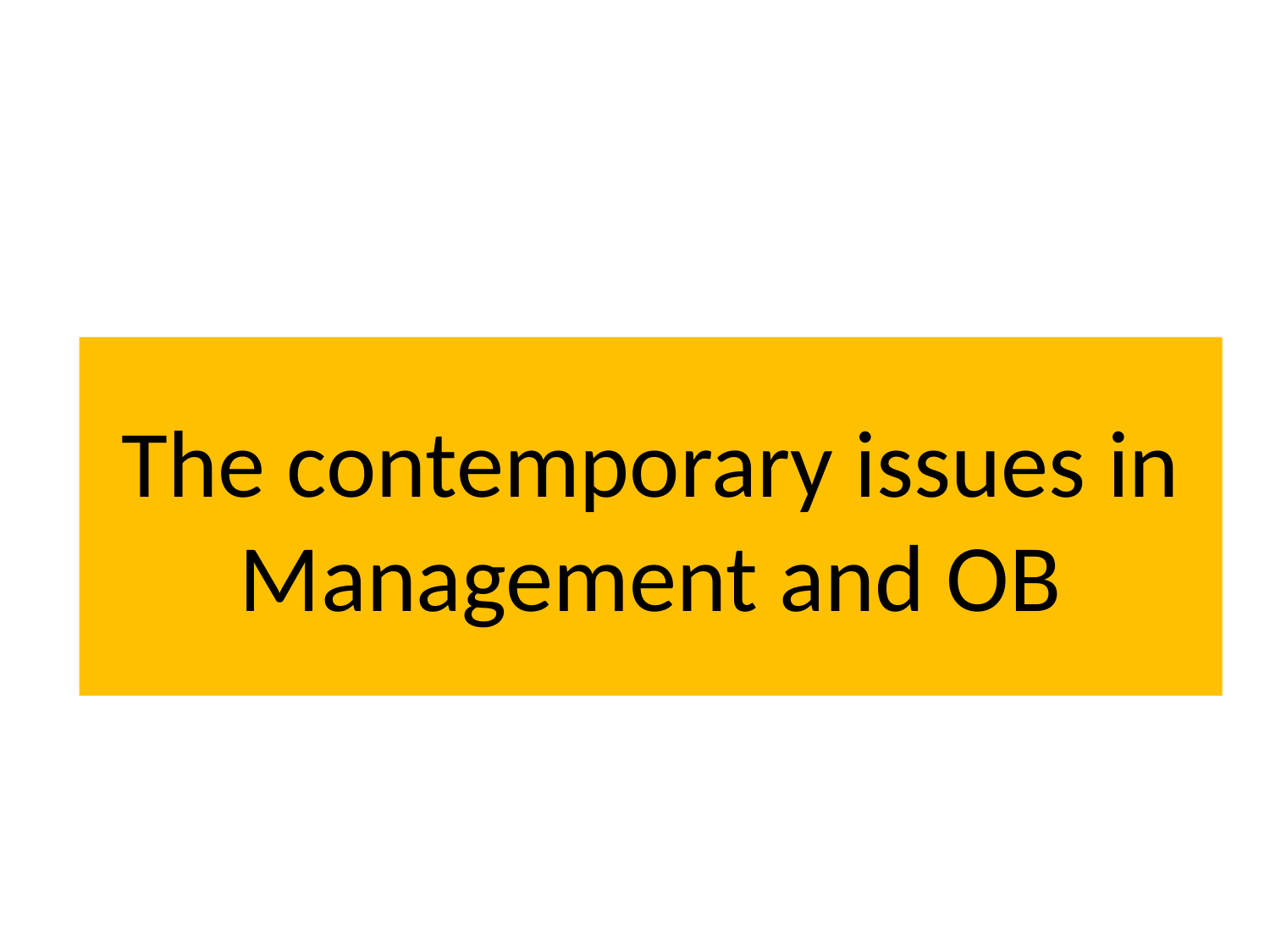

# The contemporary issues in Management and OB